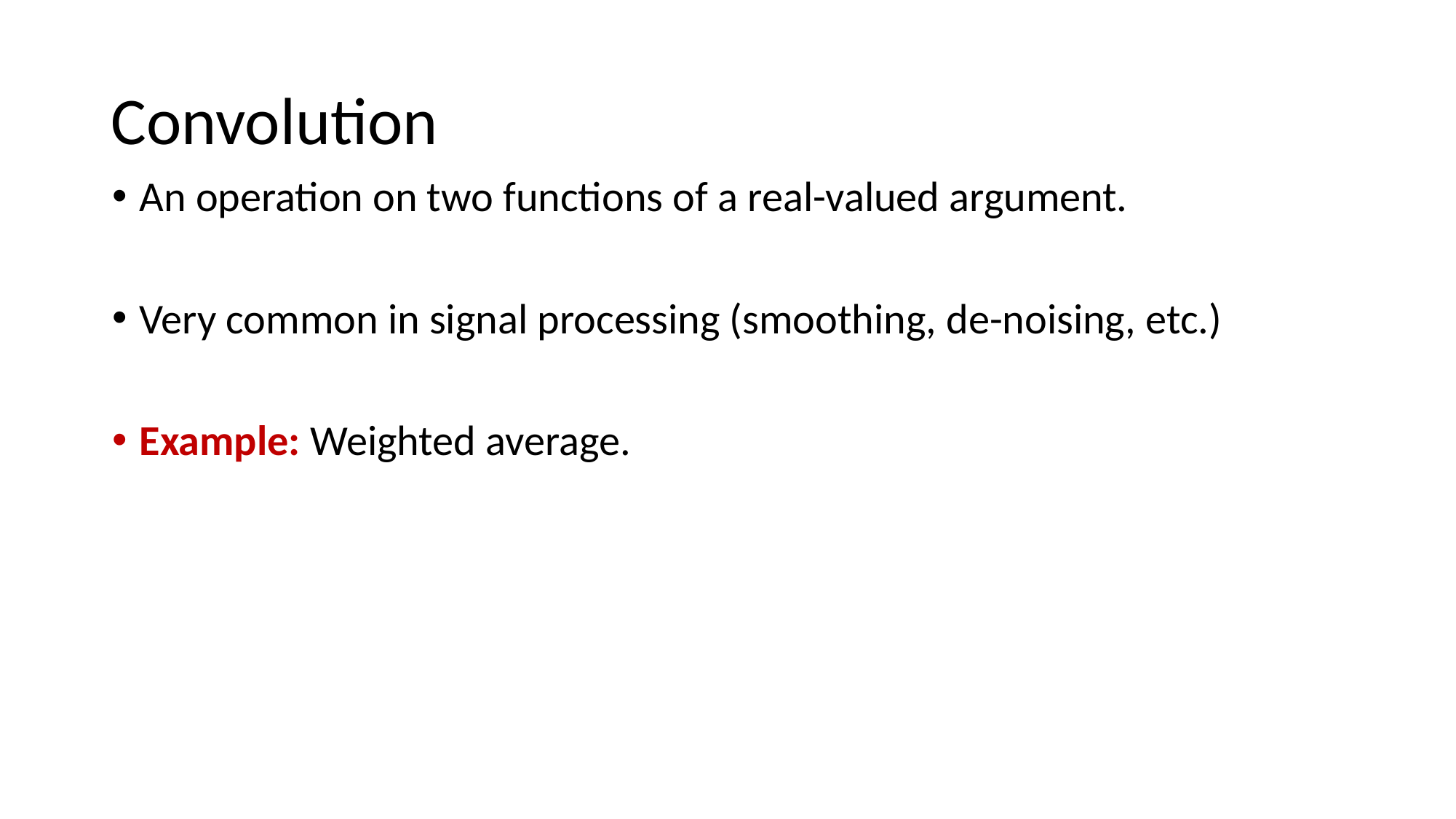

# Convolution
An operation on two functions of a real-valued argument.

Very common in signal processing (smoothing, de-noising, etc.)

Example: Weighted average.